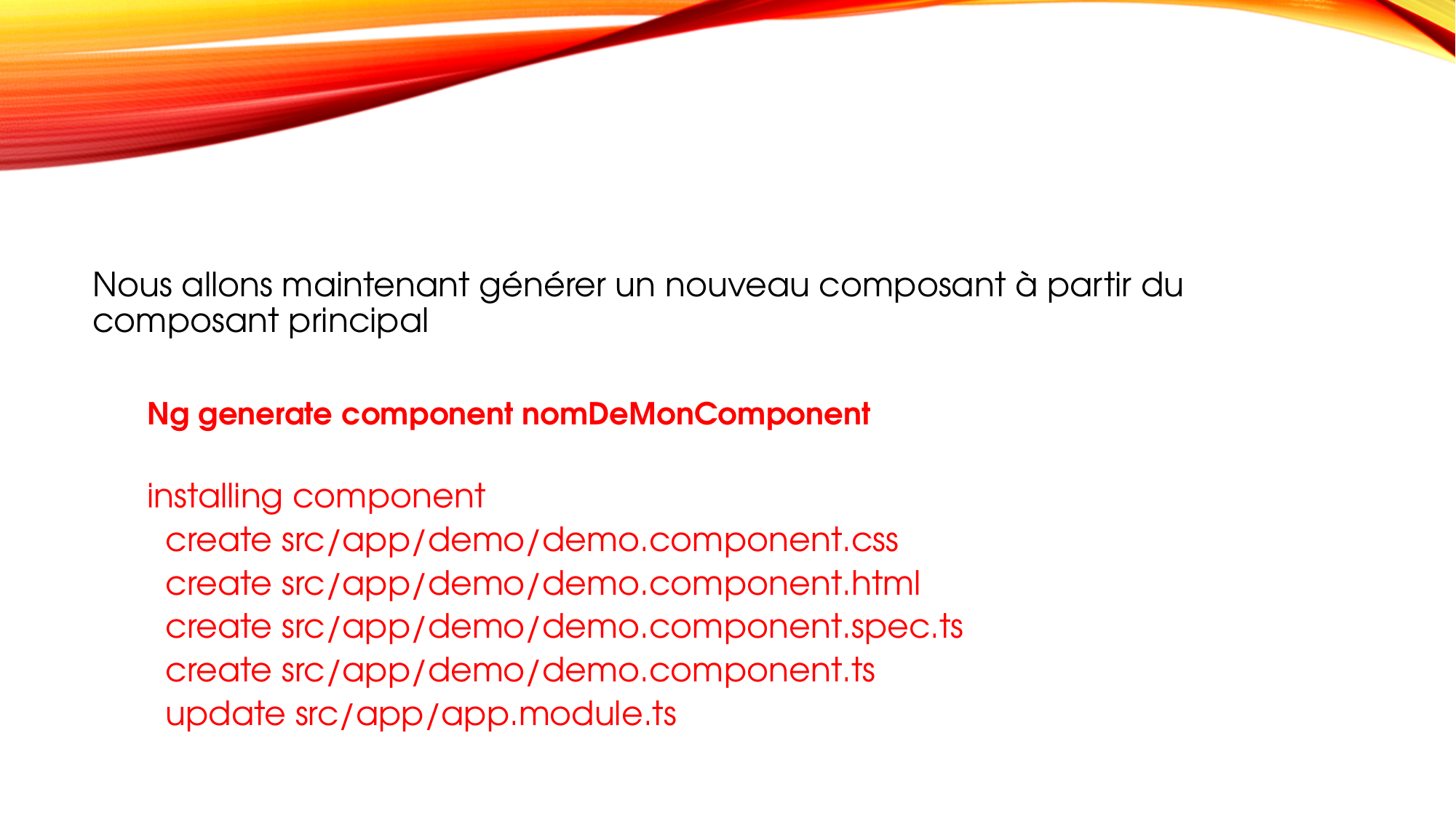

#
Nous allons maintenant générer un nouveau composant à partir du composant principal

Ng generate component nomDeMonComponent

installing component
  create src/app/demo/demo.component.css
  create src/app/demo/demo.component.html
  create src/app/demo/demo.component.spec.ts
  create src/app/demo/demo.component.ts
  update src/app/app.module.ts